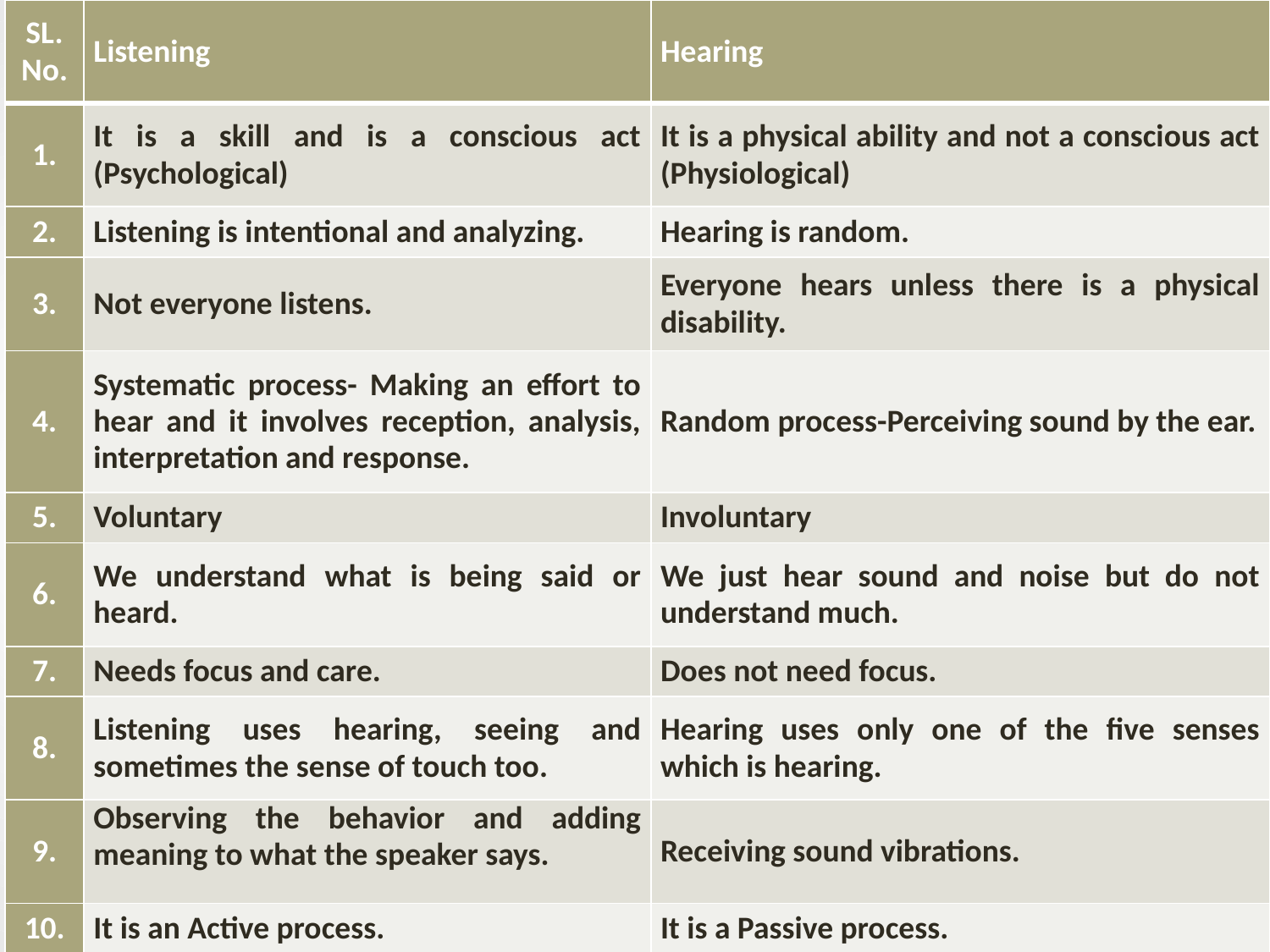

| SL. No. | Listening | Hearing |
| --- | --- | --- |
| 1. | It is a skill and is a conscious act (Psychological) | It is a physical ability and not a conscious act (Physiological) |
| 2. | Listening is intentional and analyzing. | Hearing is random. |
| 3. | Not everyone listens. | Everyone hears unless there is a physical disability. |
| 4. | Systematic process- Making an effort to hear and it involves reception, analysis, interpretation and response. | Random process-Perceiving sound by the ear. |
| 5. | Voluntary | Involuntary |
| 6. | We understand what is being said or heard. | We just hear sound and noise but do not understand much. |
| 7. | Needs focus and care. | Does not need focus. |
| 8. | Listening uses hearing, seeing and sometimes the sense of touch too. | Hearing uses only one of the five senses which is hearing. |
| 9. | Observing the behavior and adding meaning to what the speaker says. | Receiving sound vibrations. |
| 10. | It is an Active process. | It is a Passive process. |